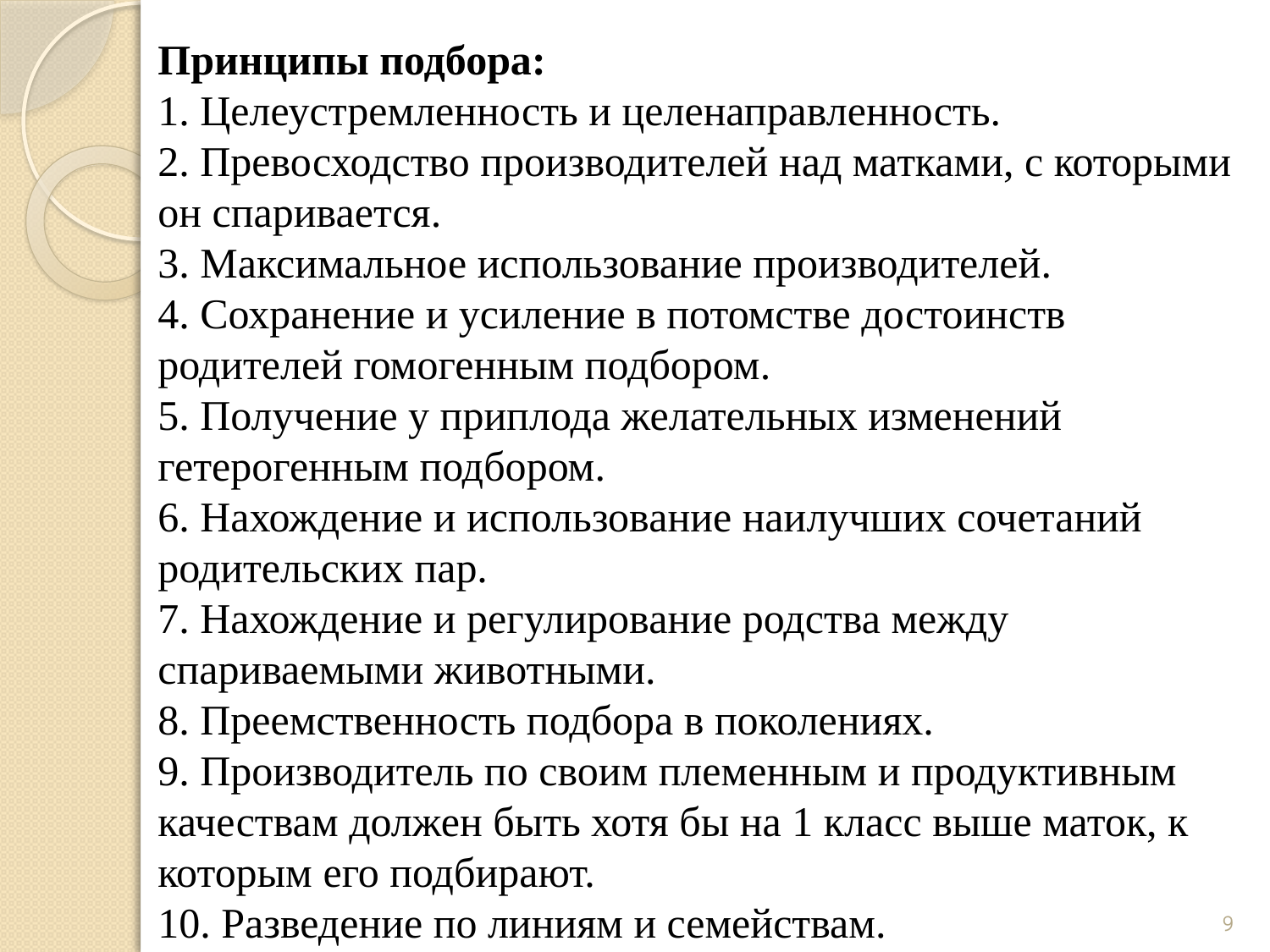

Принципы подбора:
1. Целеустремленность и целенаправленность.
2. Превосходство производителей над матками, с которыми он спаривается.
3. Максимальное использование производителей.
4. Сохранение и усиление в потомстве достоинств родителей гомогенным подбором.
5. Получение у приплода желательных изменений гетерогенным подбором.
6. Нахождение и использование наилучших сочетаний родительских пар.
7. Нахождение и регулирование родства между спариваемыми животными.
8. Преемственность подбора в поколениях.
9. Производитель по своим племенным и продуктивным качествам должен быть хотя бы на 1 класс выше маток, к которым его подбирают.
10. Разведение по линиям и семействам.

9